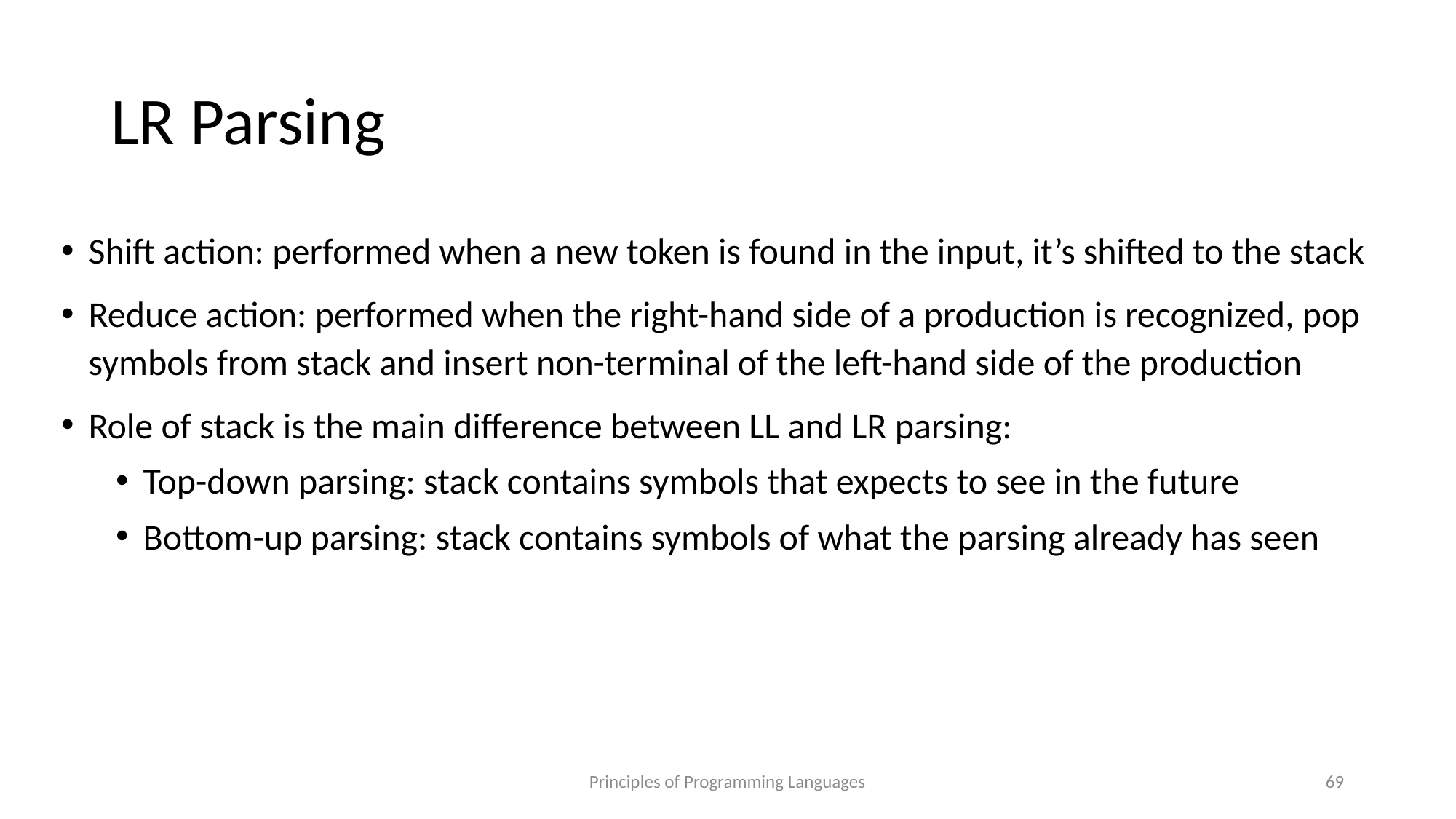

# LR Parsing
Shift action: performed when a new token is found in the input, it’s shifted to the stack
Reduce action: performed when the right-hand side of a production is recognized, pop symbols from stack and insert non-terminal of the left-hand side of the production
Role of stack is the main difference between LL and LR parsing:
Top-down parsing: stack contains symbols that expects to see in the future
Bottom-up parsing: stack contains symbols of what the parsing already has seen

Principles of Programming Languages
69